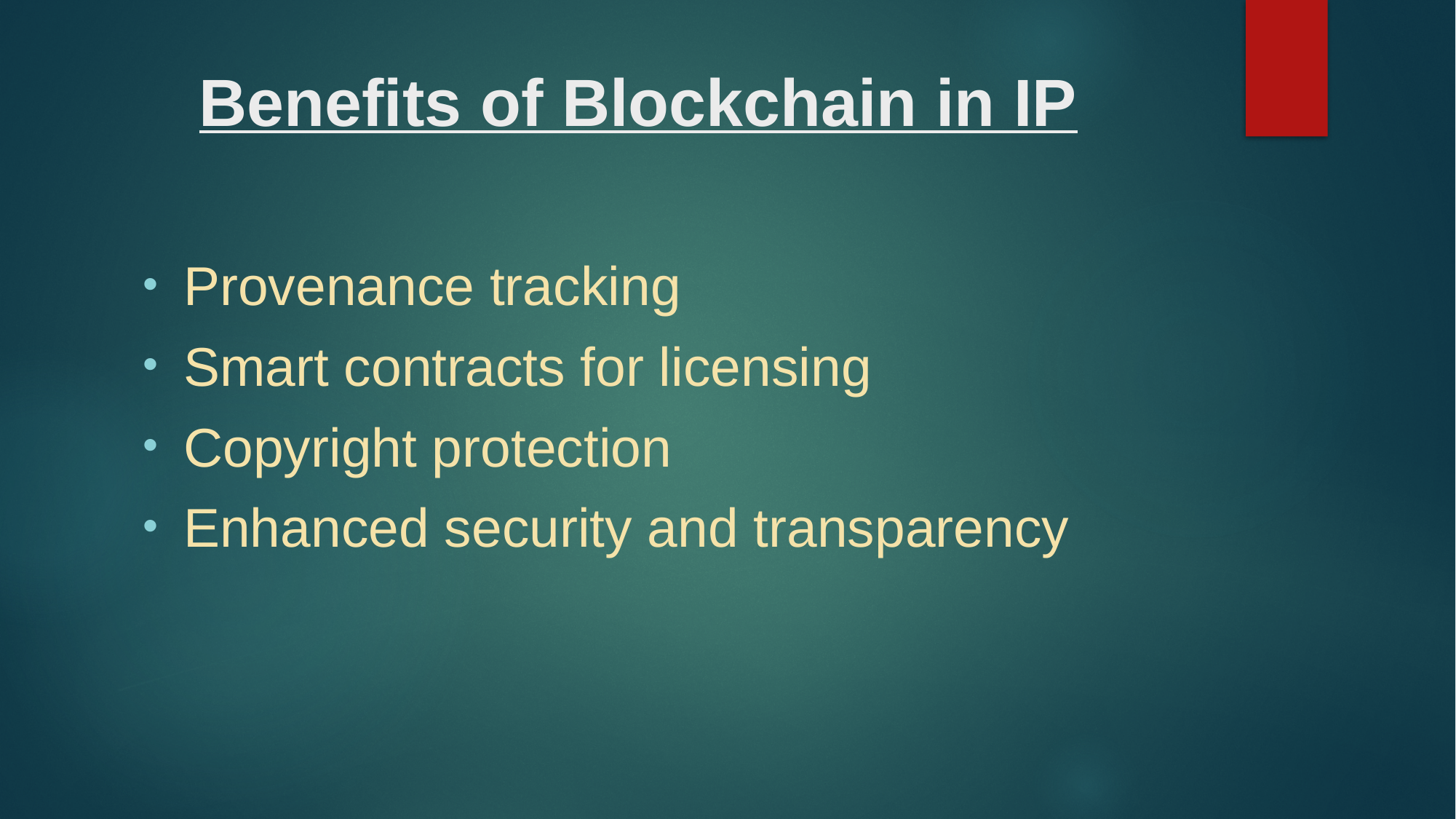

# Benefits of Blockchain in IP
Provenance tracking
Smart contracts for licensing
Copyright protection
Enhanced security and transparency